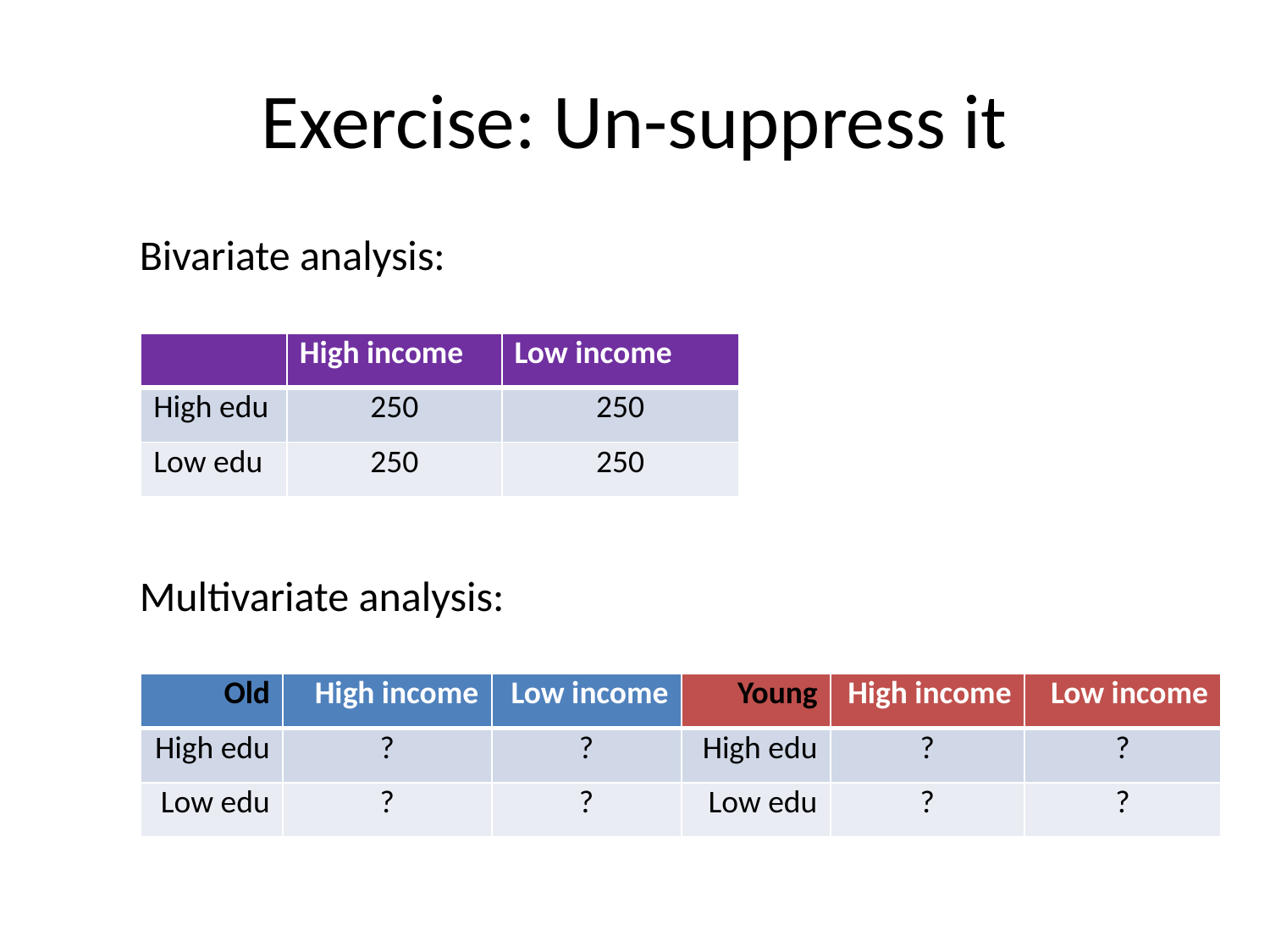

# Exercise: Un-suppress it
Bivariate analysis:
|  | High income | Low income |
| --- | --- | --- |
| High edu | 250 | 250 |
| Low edu | 250 | 250 |
Multivariate analysis:
| Old | High income | Low income | Young | High income | Low income |
| --- | --- | --- | --- | --- | --- |
| High edu | ? | ? | High edu | ? | ? |
| Low edu | ? | ? | Low edu | ? | ? |